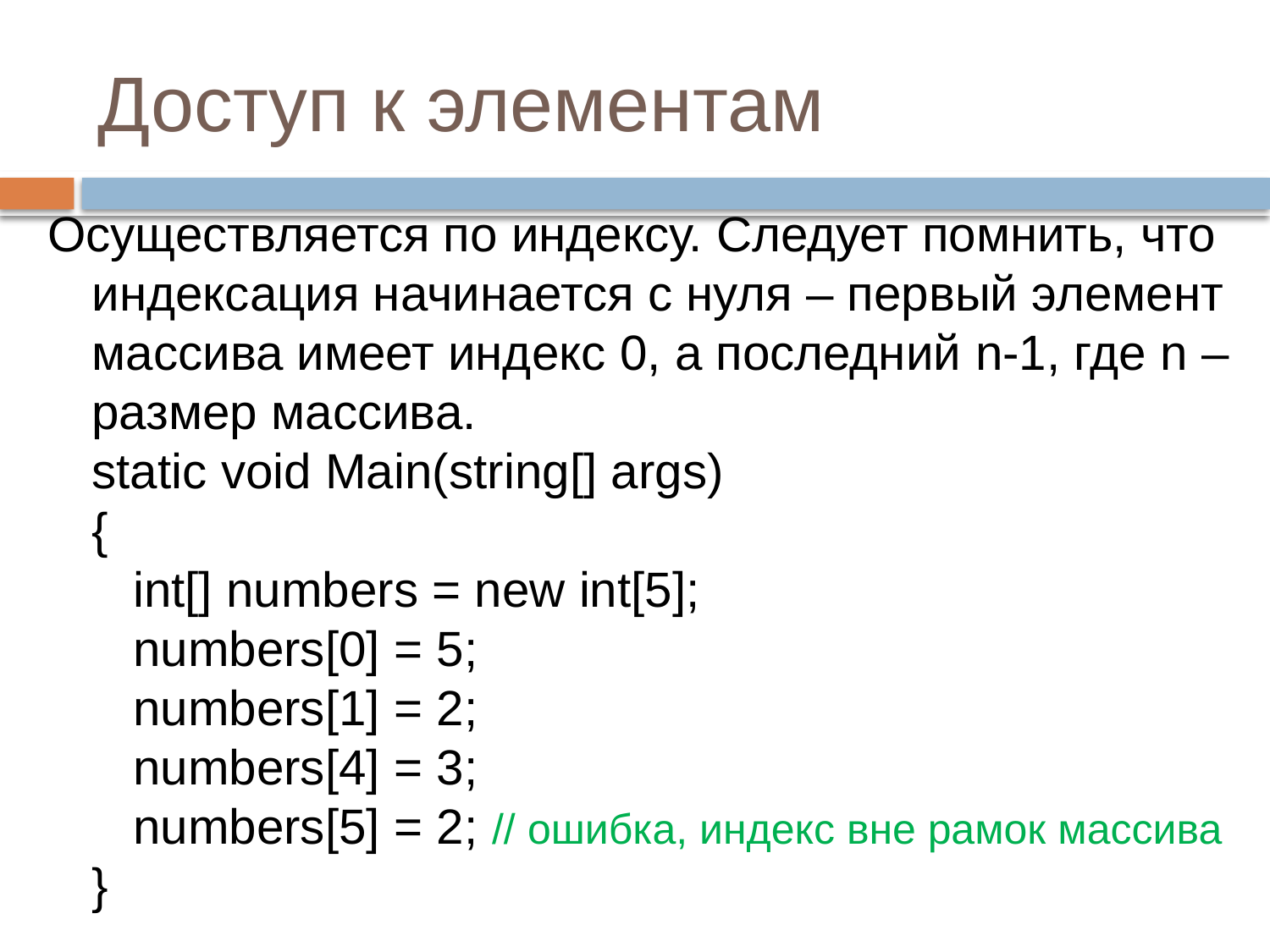

# Доступ к элементам
Осуществляется по индексу. Следует помнить, что индексация начинается с нуля – первый элемент массива имеет индекс 0, а последний n-1, где n – размер массива.
static void Main(string[] args)
{
   int[] numbers = new int[5];
   numbers[0] = 5;
   numbers[1] = 2;
   numbers[4] = 3;
   numbers[5] = 2; // ошибка, индекс вне рамок массива
}